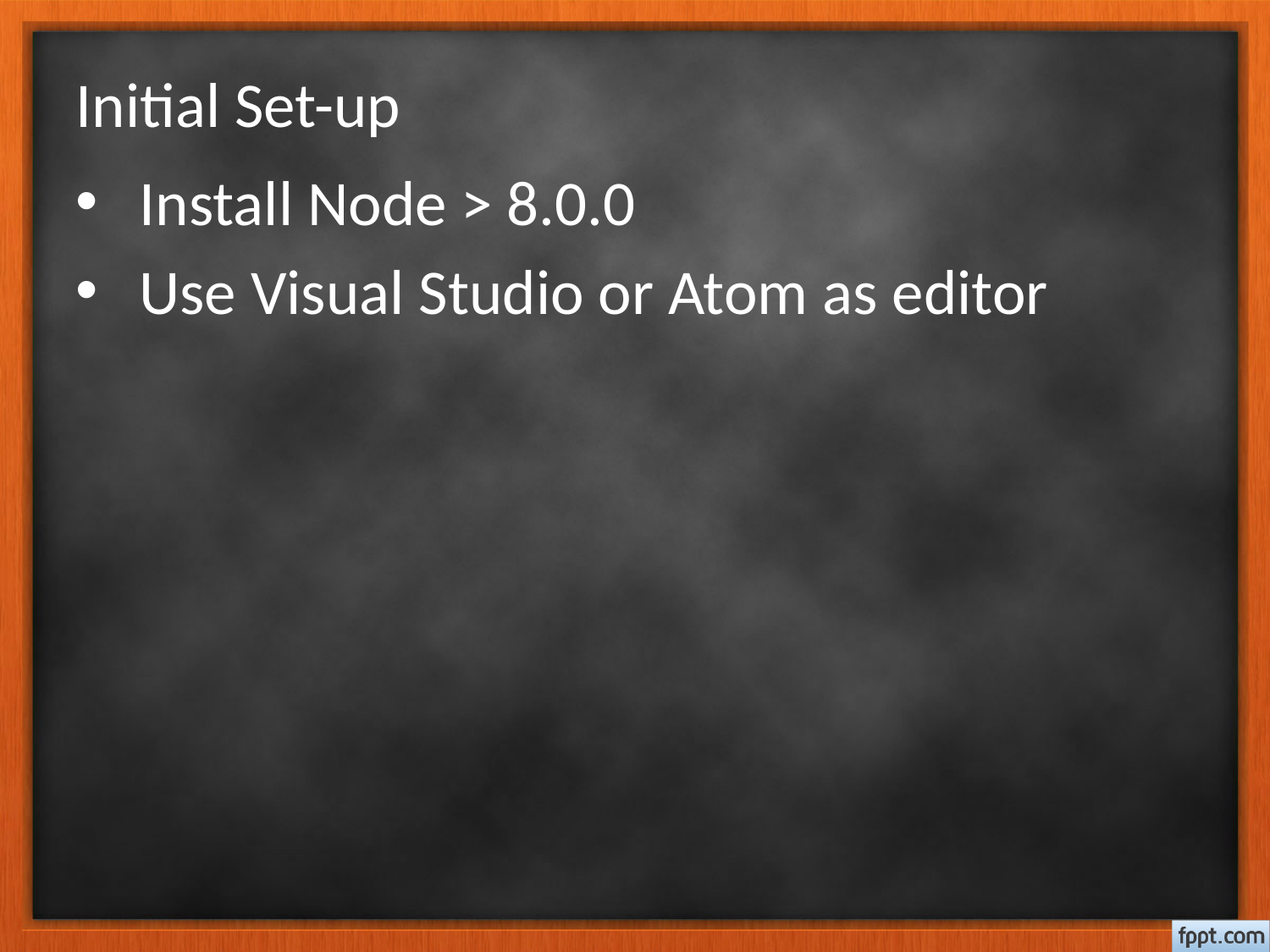

Initial Set-up
Install Node > 8.0.0
Use Visual Studio or Atom as editor